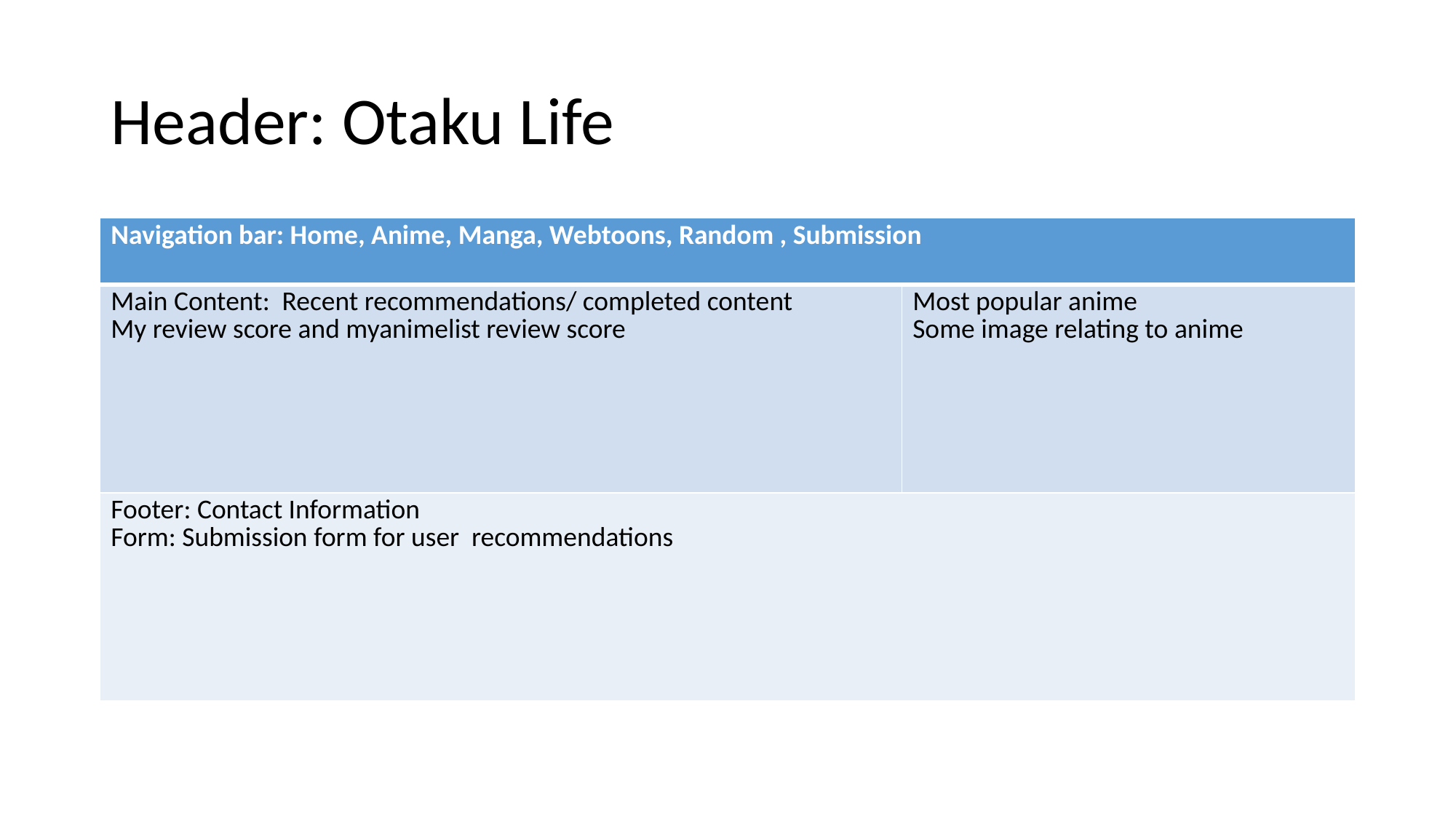

# Header: Otaku Life
| Navigation bar: Home, Anime, Manga, Webtoons, Random , Submission |  |
| --- | --- |
| Main Content: Recent recommendations/ completed content My review score and myanimelist review score | Most popular anime Some image relating to anime |
| Footer: Contact Information Form: Submission form for user recommendations |  |